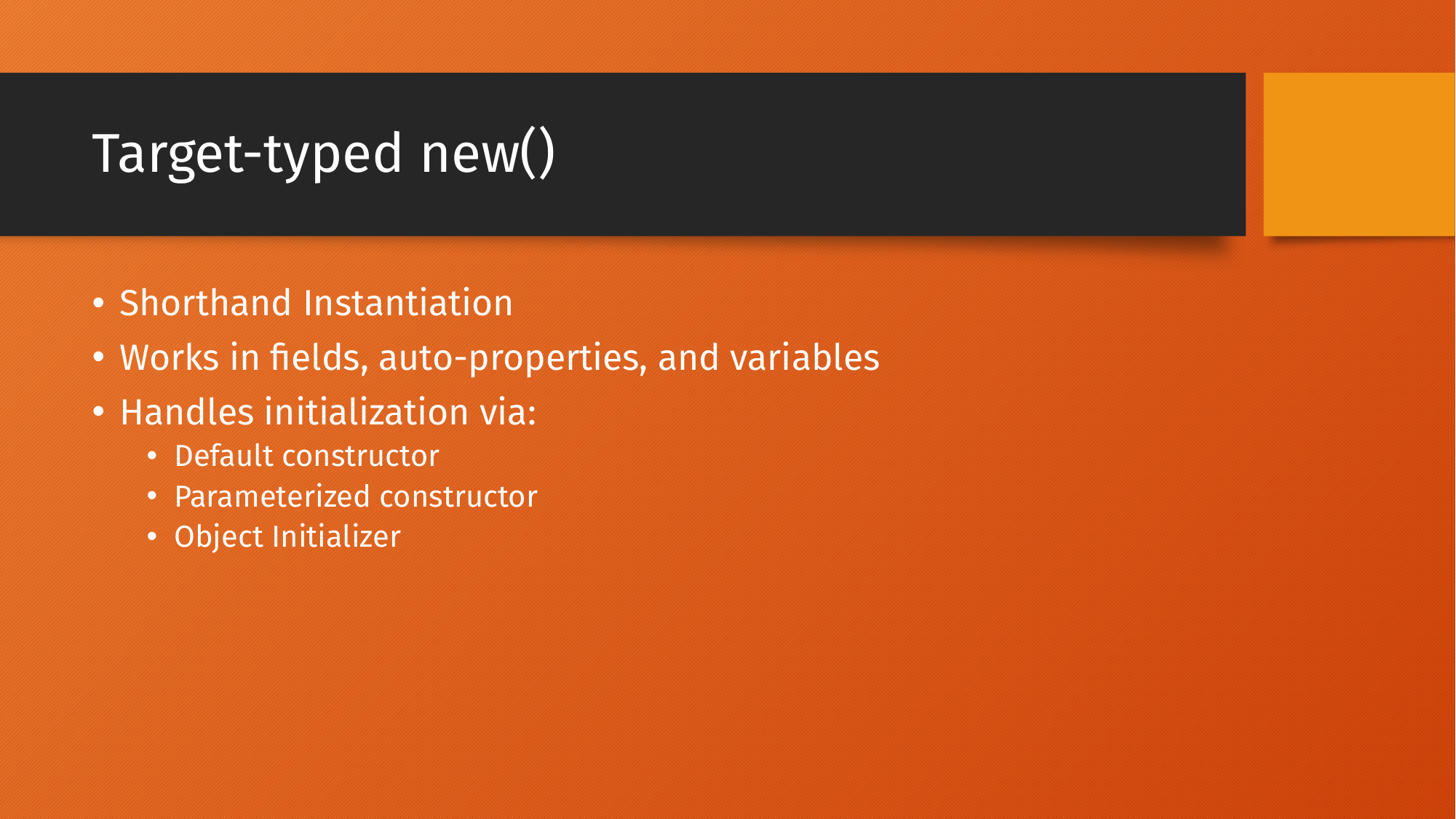

# Target-typed new()
Shorthand Instantiation
Works in fields, auto-properties, and variables
Handles initialization via:
Default constructor
Parameterized constructor
Object Initializer